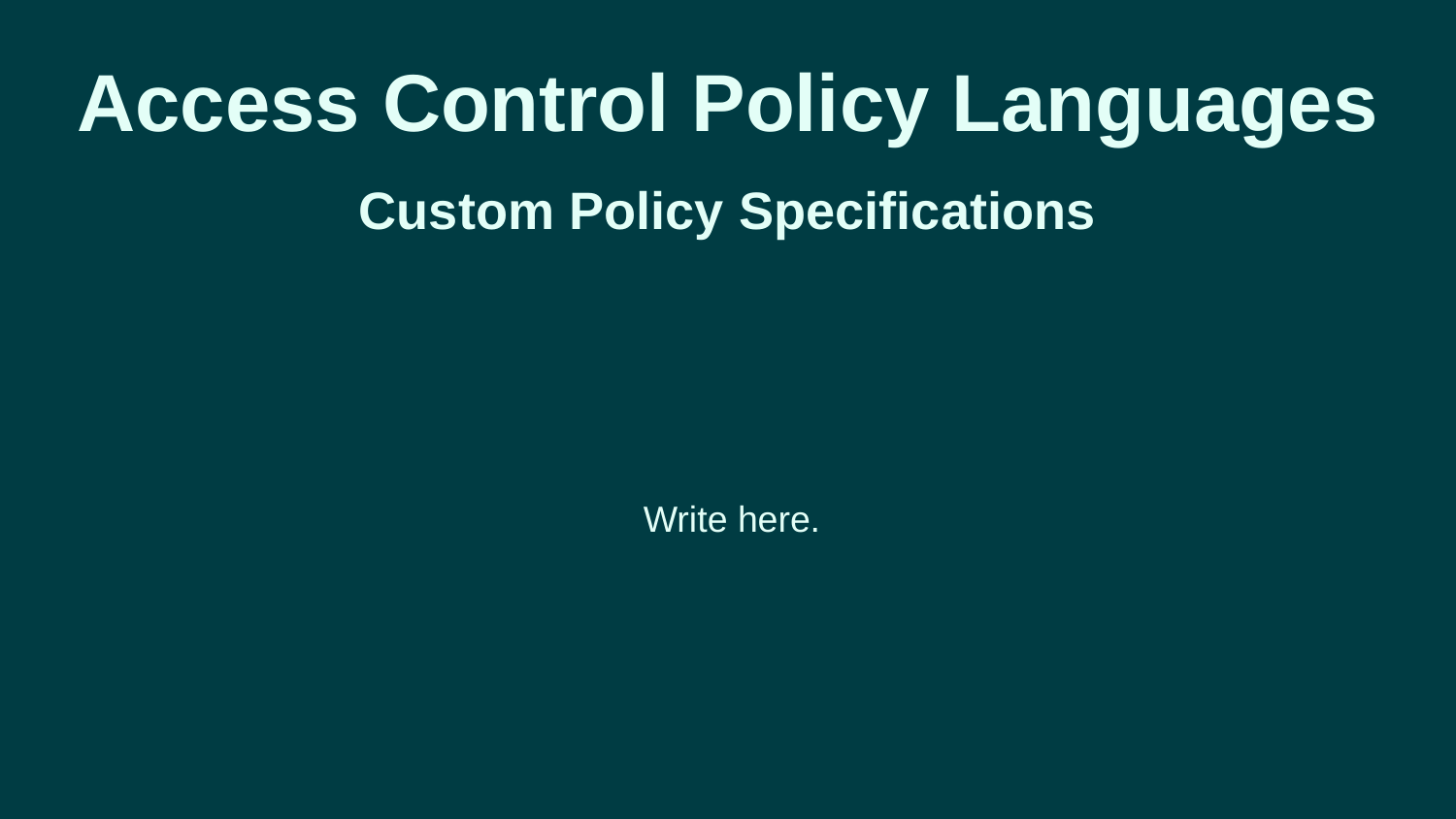

Access Control Policy Languages
Custom Policy Specifications
Write here.